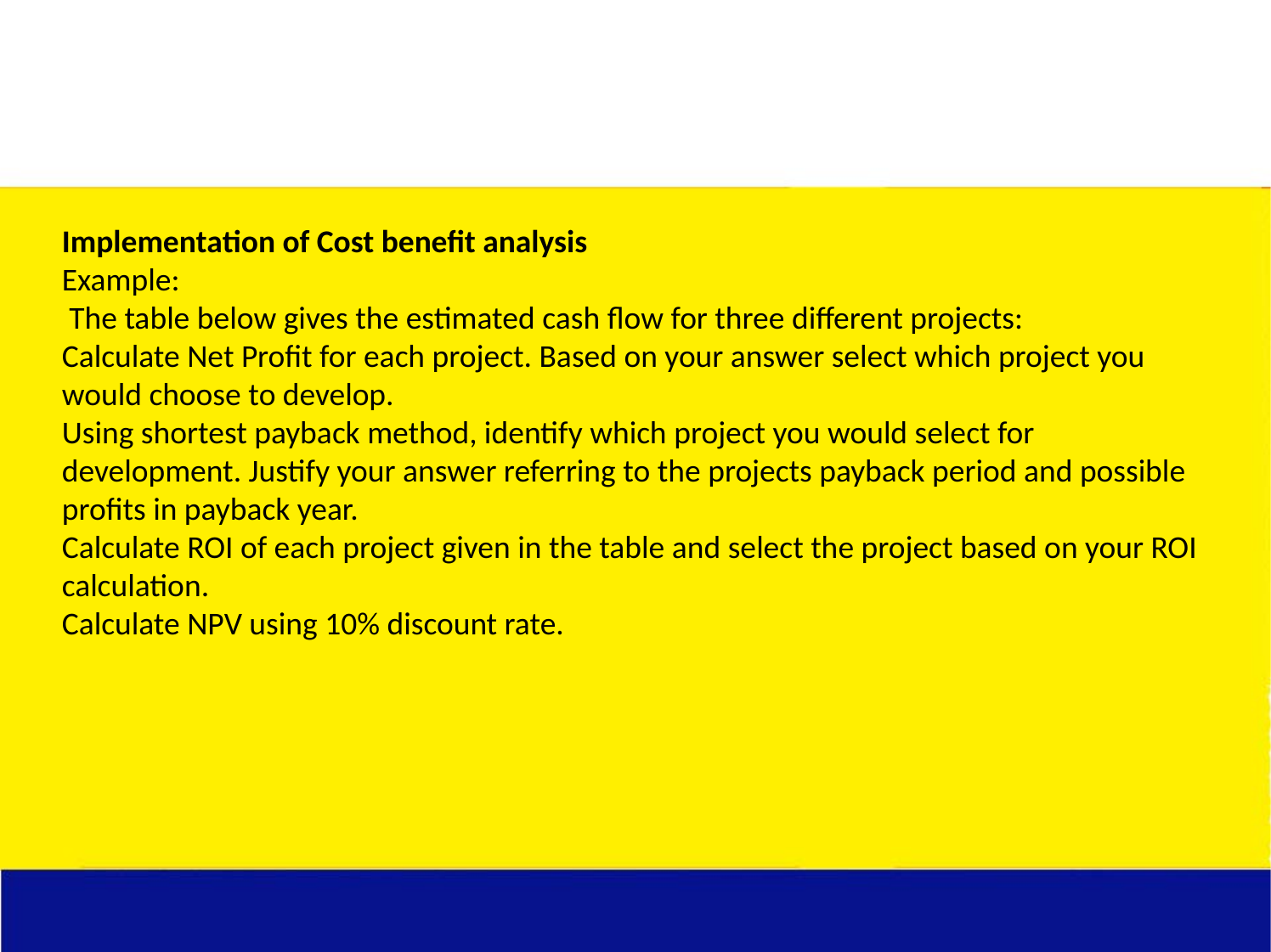

Implementation of Cost benefit analysis
Example:
 The table below gives the estimated cash flow for three different projects:
Calculate Net Profit for each project. Based on your answer select which project you would choose to develop.
Using shortest payback method, identify which project you would select for development. Justify your answer referring to the projects payback period and possible profits in payback year.
Calculate ROI of each project given in the table and select the project based on your ROI calculation.
Calculate NPV using 10% discount rate.